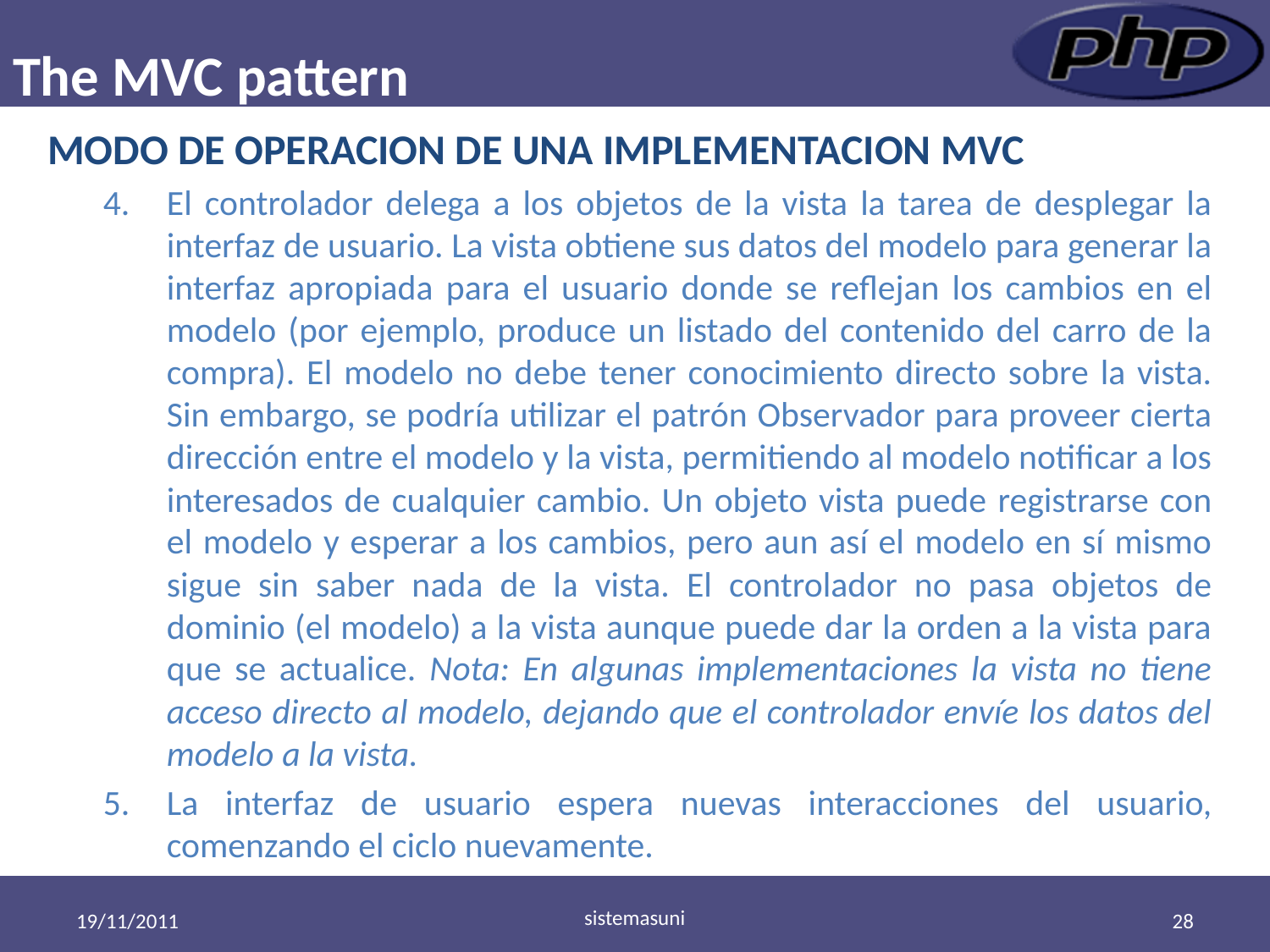

# The MVC pattern
MODO DE OPERACION DE UNA IMPLEMENTACION MVC
El controlador delega a los objetos de la vista la tarea de desplegar la interfaz de usuario. La vista obtiene sus datos del modelo para generar la interfaz apropiada para el usuario donde se reflejan los cambios en el modelo (por ejemplo, produce un listado del contenido del carro de la compra). El modelo no debe tener conocimiento directo sobre la vista. Sin embargo, se podría utilizar el patrón Observador para proveer cierta dirección entre el modelo y la vista, permitiendo al modelo notificar a los interesados de cualquier cambio. Un objeto vista puede registrarse con el modelo y esperar a los cambios, pero aun así el modelo en sí mismo sigue sin saber nada de la vista. El controlador no pasa objetos de dominio (el modelo) a la vista aunque puede dar la orden a la vista para que se actualice. Nota: En algunas implementaciones la vista no tiene acceso directo al modelo, dejando que el controlador envíe los datos del modelo a la vista.
La interfaz de usuario espera nuevas interacciones del usuario, comenzando el ciclo nuevamente.
sistemasuni
19/11/2011
28